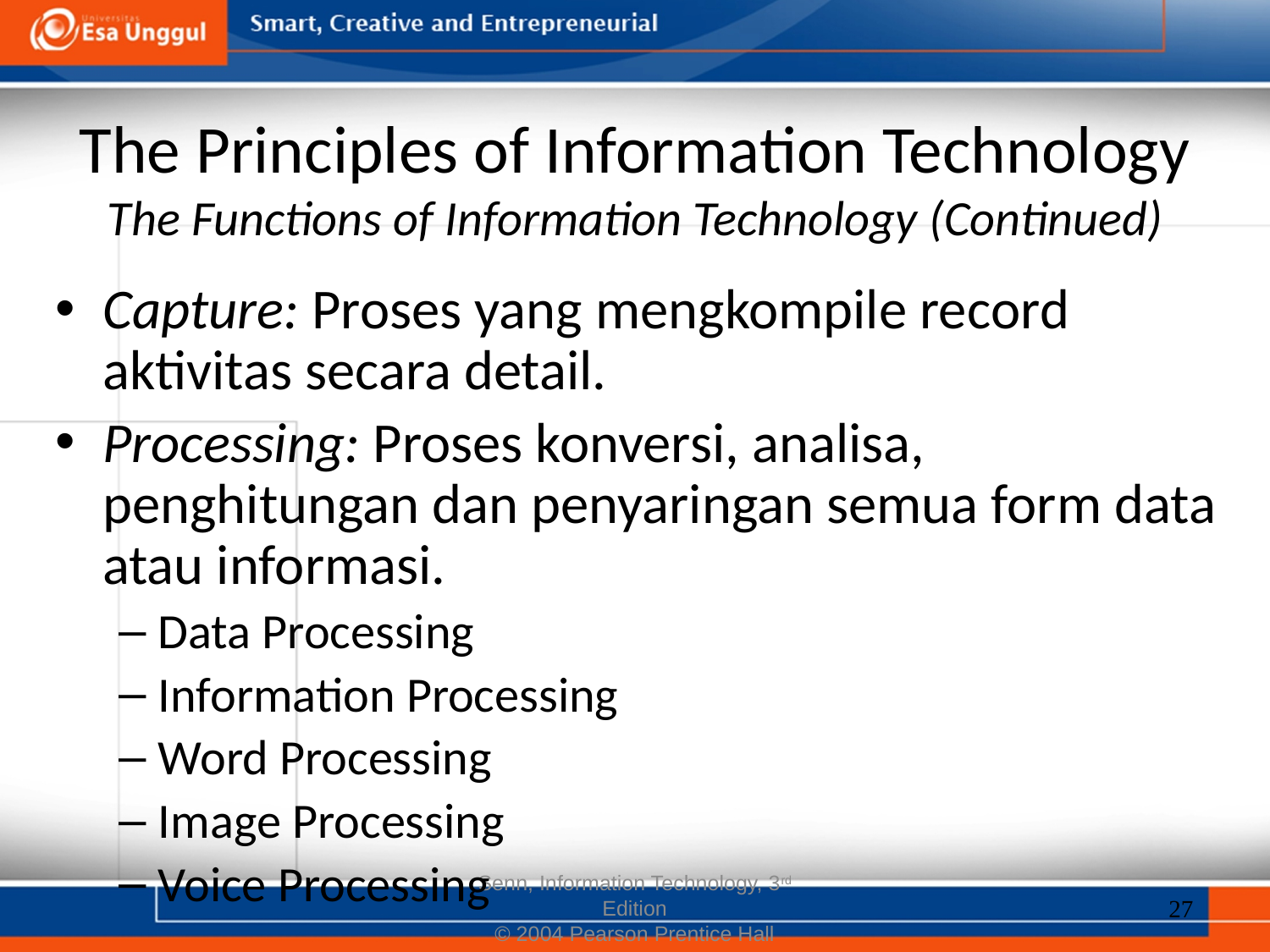

# The Principles of Information Technology The Functions of Information Technology (Continued)
Capture: Proses yang mengkompile record aktivitas secara detail.
Processing: Proses konversi, analisa,  penghitungan dan penyaringan semua form data atau informasi.
Data Processing
Information Processing
Word Processing
Image Processing
Voice Processing
27
Senn, Information Technology, 3rd Edition
© 2004 Pearson Prentice Hall